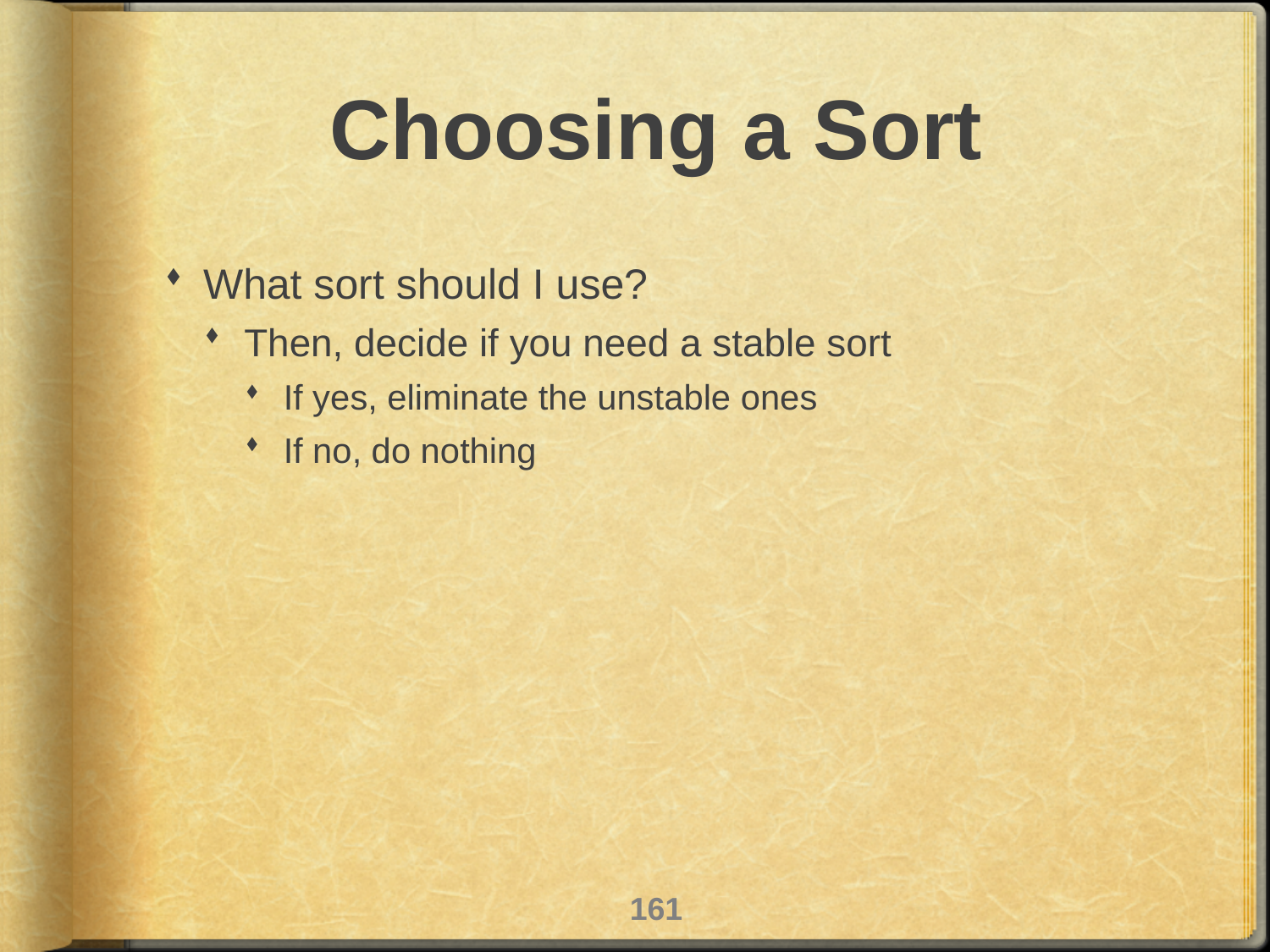

# Choosing a Sort
What sort should I use?
Then, decide if you need a stable sort
If yes, eliminate the unstable ones
If no, do nothing
161